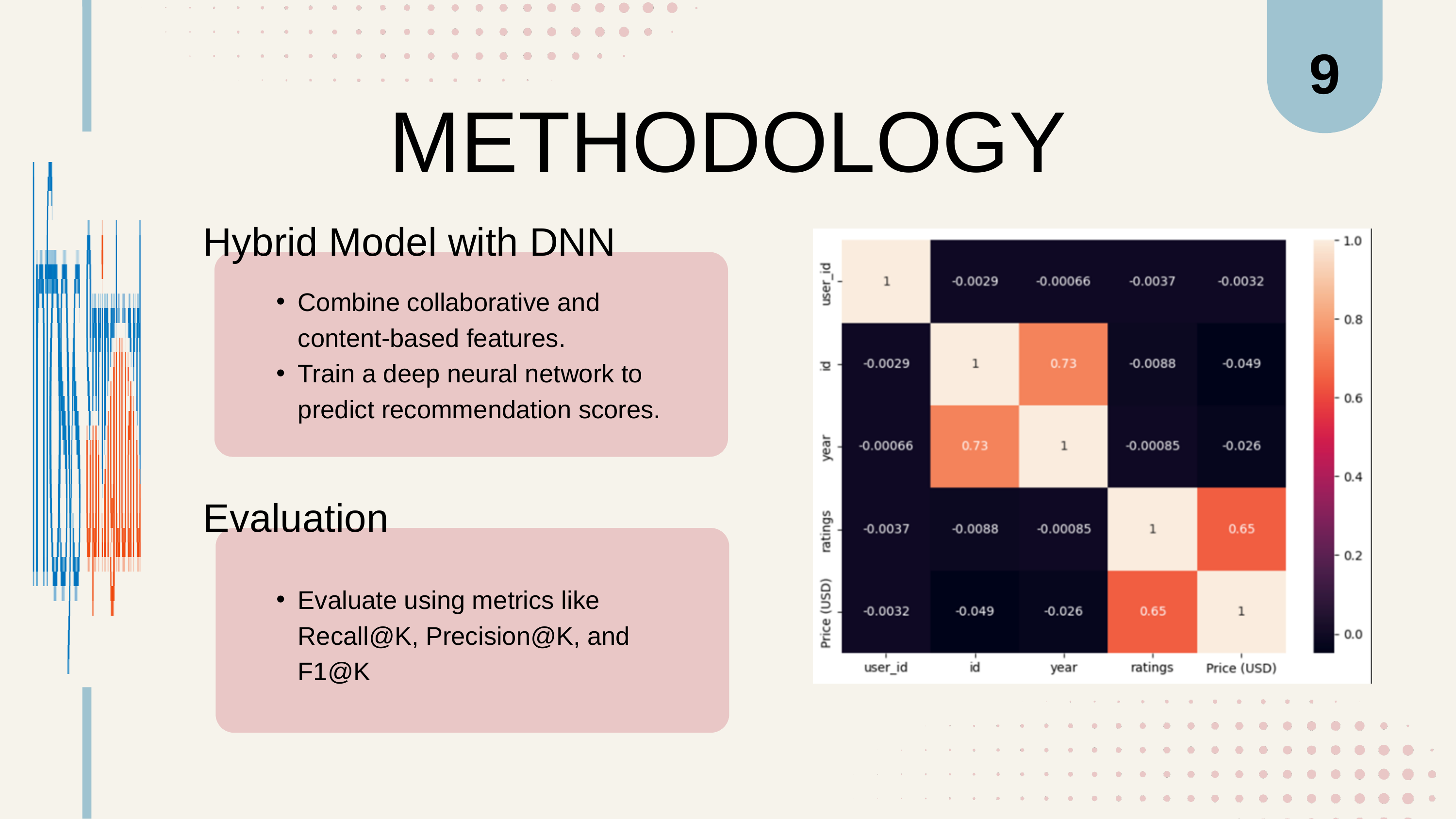

9

METHODOLOGY
Hybrid Model with DNN

Combine collaborative and content-based features.
Train a deep neural network to predict recommendation scores.

Evaluation

Evaluate using metrics like Recall@K, Precision@K, and F1@K